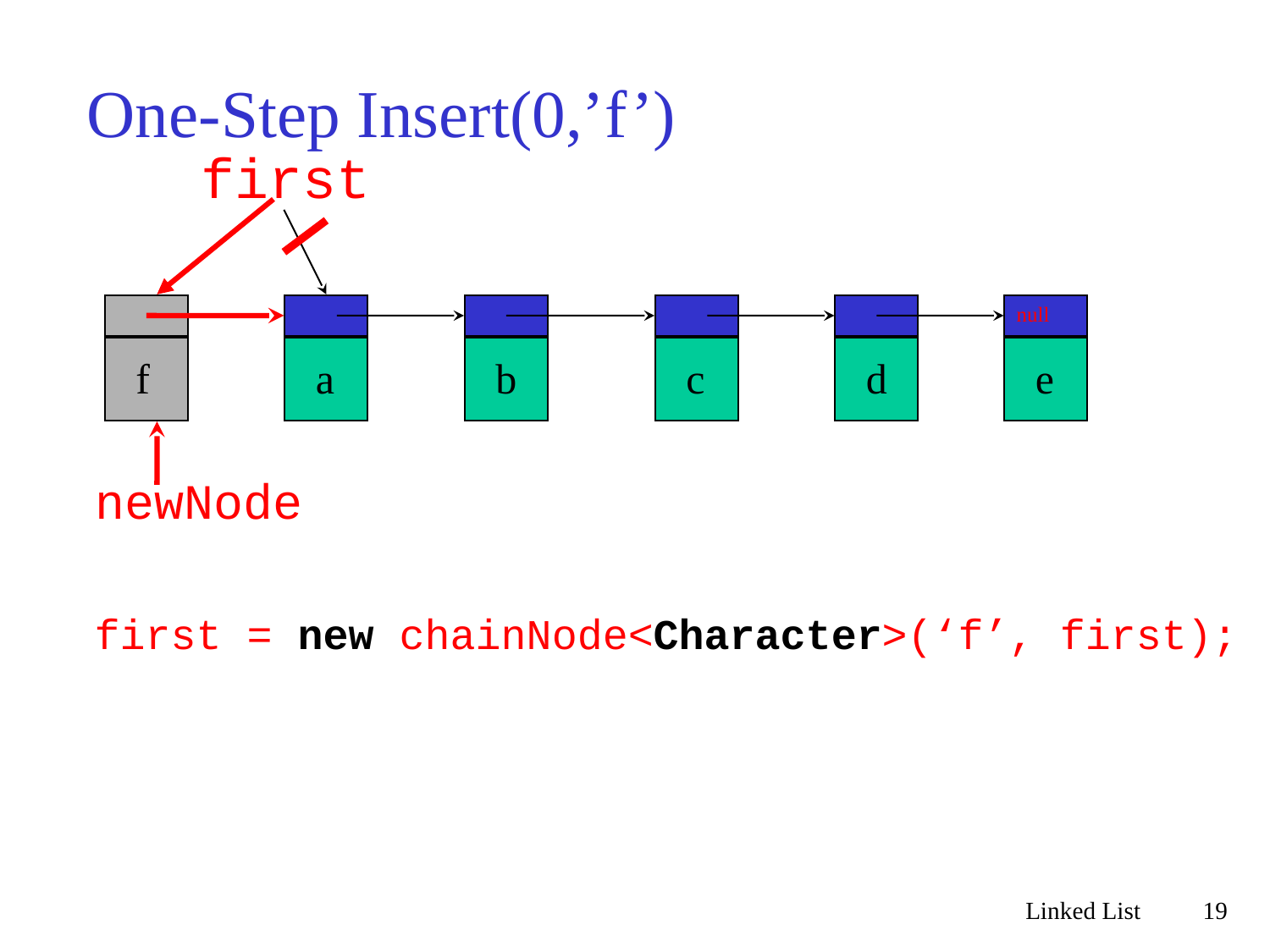

# One-Step Insert(0,’f’)
first

null

a
b
c
d
e

f

newNode
first = new chainNode<Character>(‘f’, first);
Linked List
19